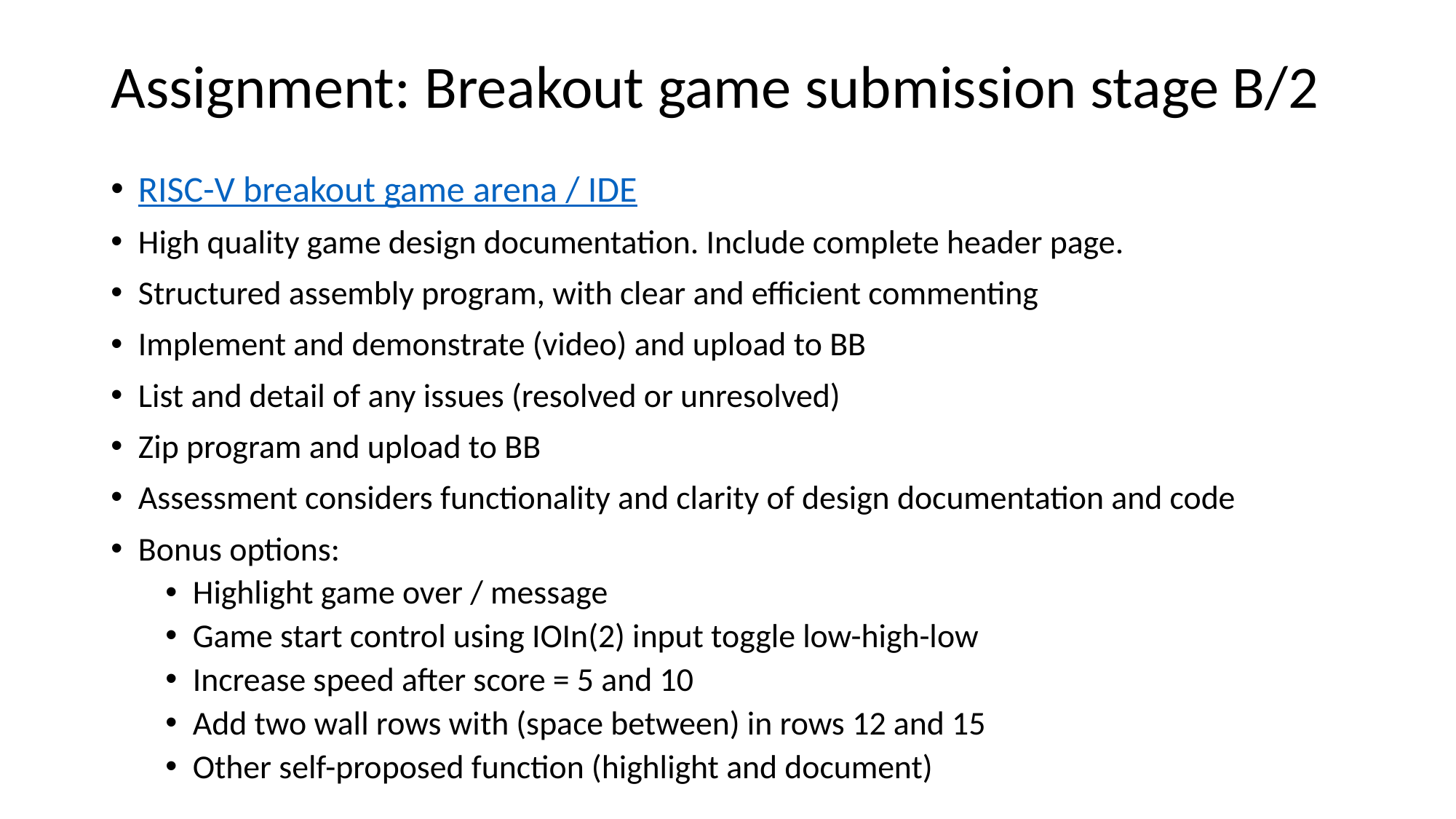

# Assignment: Breakout game submission stage B/2
RISC-V breakout game arena / IDE
High quality game design documentation. Include complete header page.
Structured assembly program, with clear and efficient commenting
Implement and demonstrate (video) and upload to BB
List and detail of any issues (resolved or unresolved)
Zip program and upload to BB
Assessment considers functionality and clarity of design documentation and code
Bonus options:
Highlight game over / message
Game start control using IOIn(2) input toggle low-high-low
Increase speed after score = 5 and 10
Add two wall rows with (space between) in rows 12 and 15
Other self-proposed function (highlight and document)